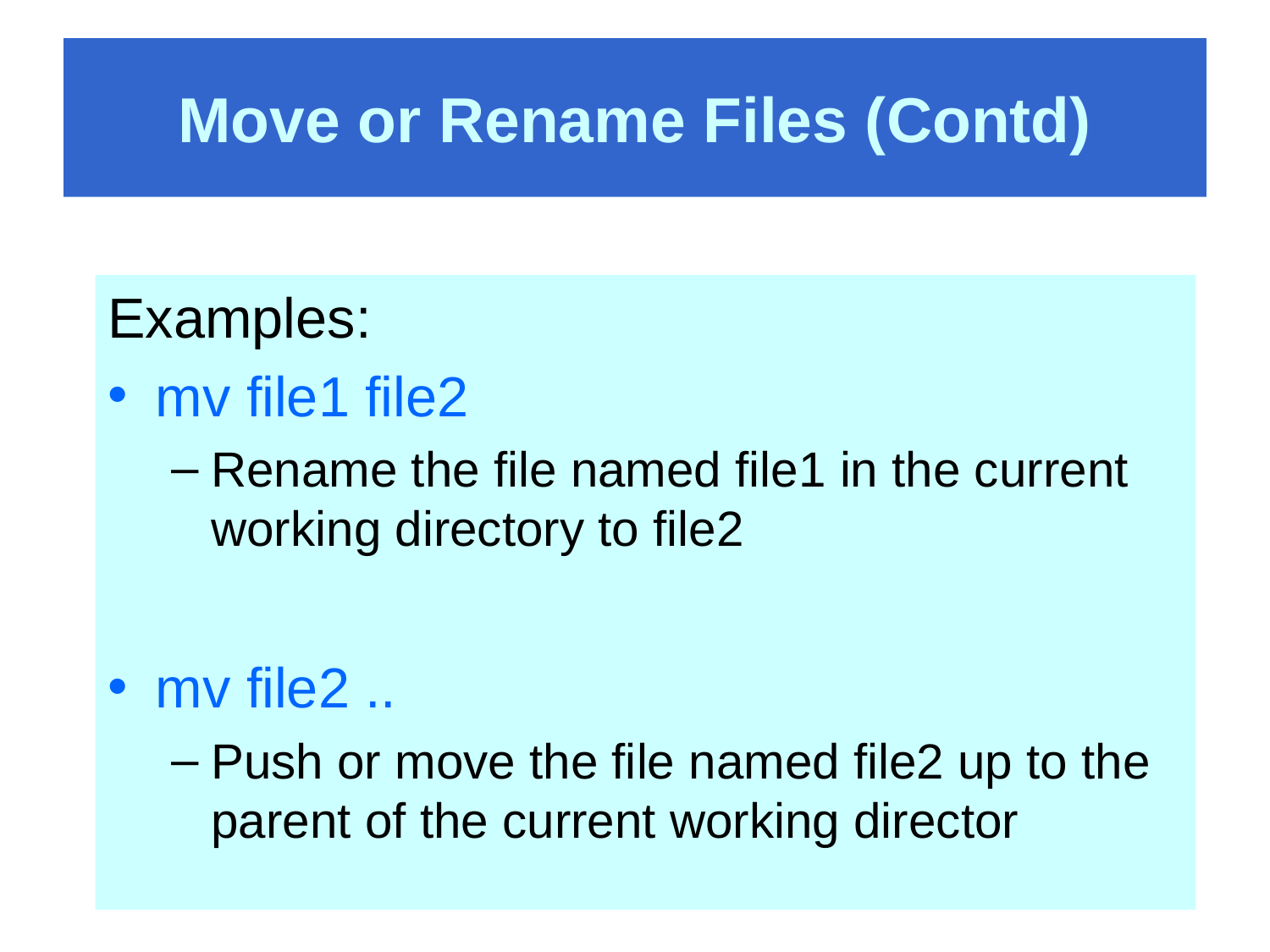

# Move or Rename Files (Contd)
Examples:
mv file1 file2
Rename the file named file1 in the current working directory to file2

mv file2 ..
Push or move the file named file2 up to the parent of the current working director